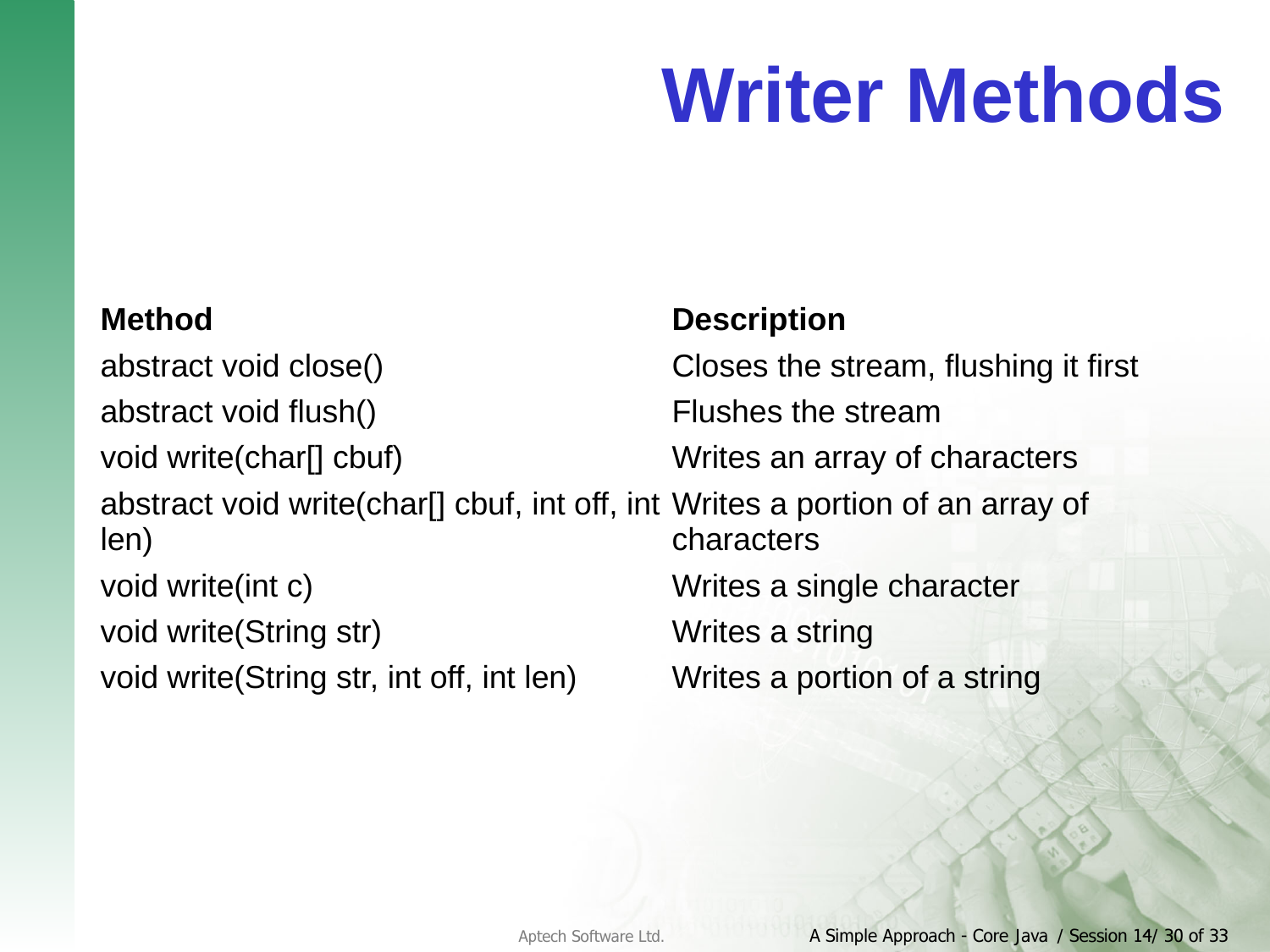

# Writer Methods
| Method | Description |
| --- | --- |
| abstract void close() | Closes the stream, flushing it first |
| abstract void flush() | Flushes the stream |
| void write(char[] cbuf) | Writes an array of characters |
| abstract void write(char[] cbuf, int off, int len) | Writes a portion of an array of characters |
| void write(int c) | Writes a single character |
| void write(String str) | Writes a string |
| void write(String str, int off, int len) | Writes a portion of a string |